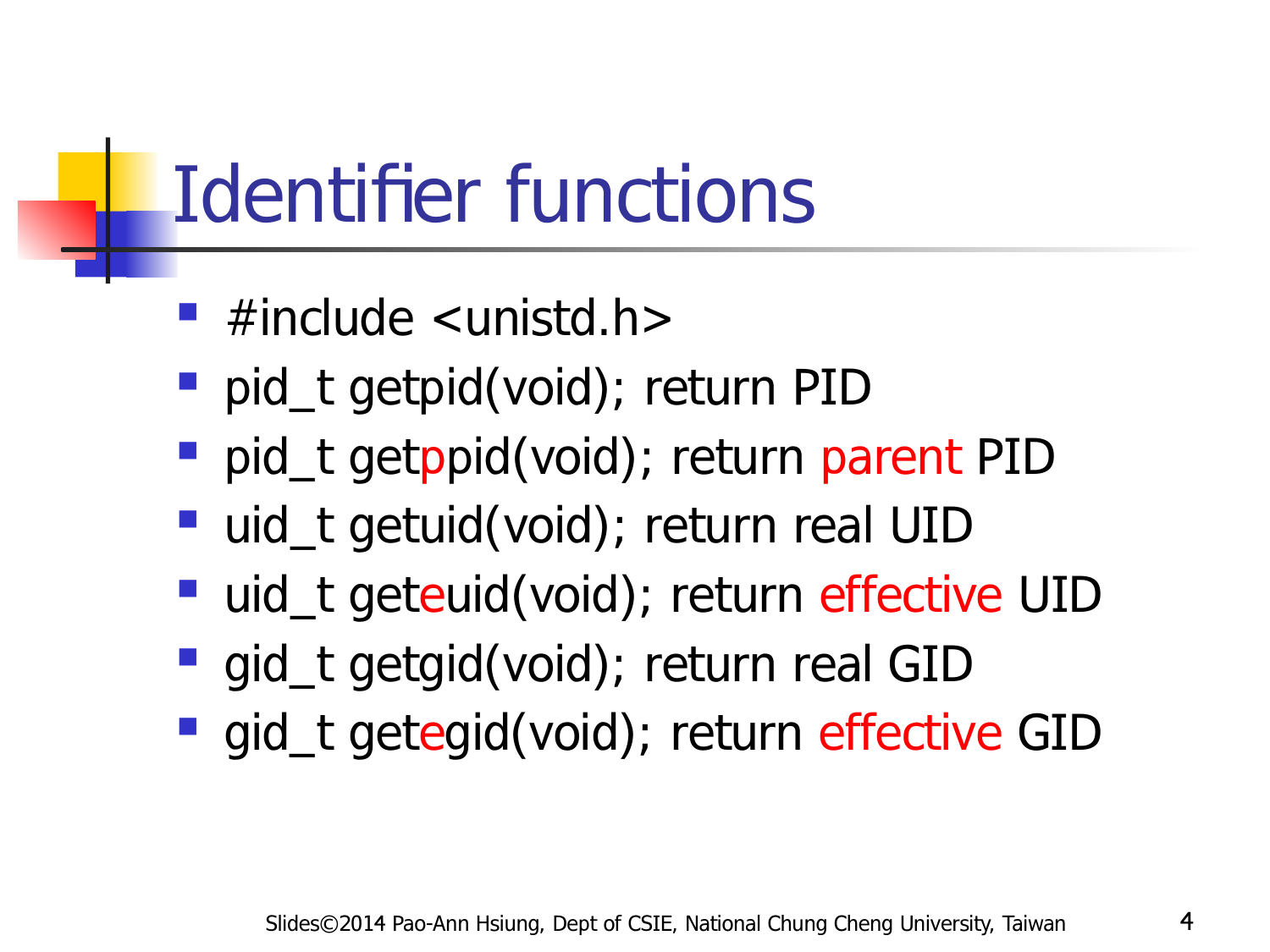

# Identifier functions
#include <unistd.h>
pid_t getpid(void); return PID
pid_t getppid(void); return parent PID
uid_t getuid(void); return real UID
uid_t geteuid(void); return effective UID
gid_t getgid(void); return real GID
gid_t getegid(void); return effective GID
Slides©2014 Pao-Ann Hsiung, Dept of CSIE, National Chung Cheng University, Taiwan
4